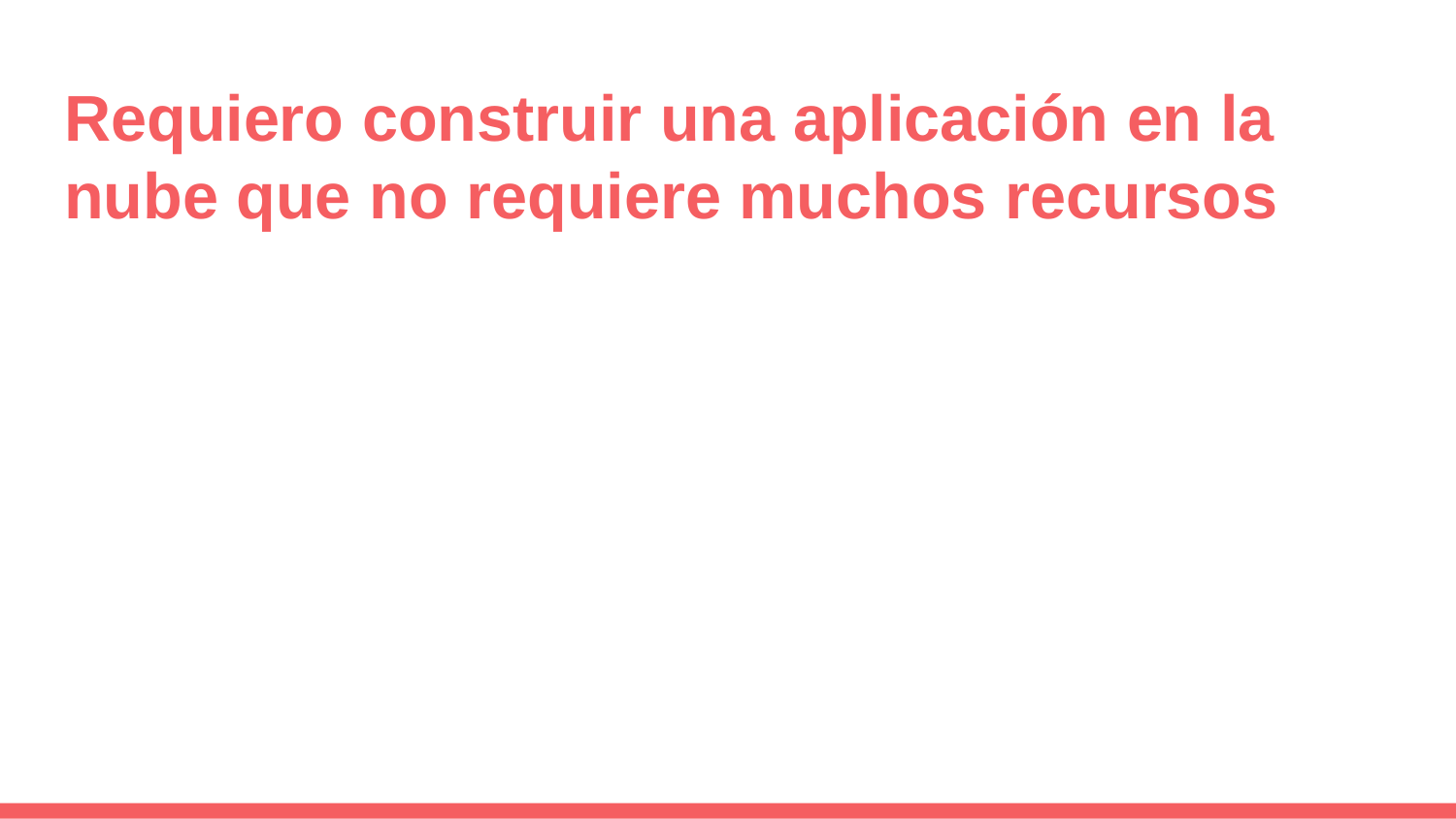

CISOSRSUMICONF
# Requiero construir una aplicación en la nube que no requiere muchos recursos